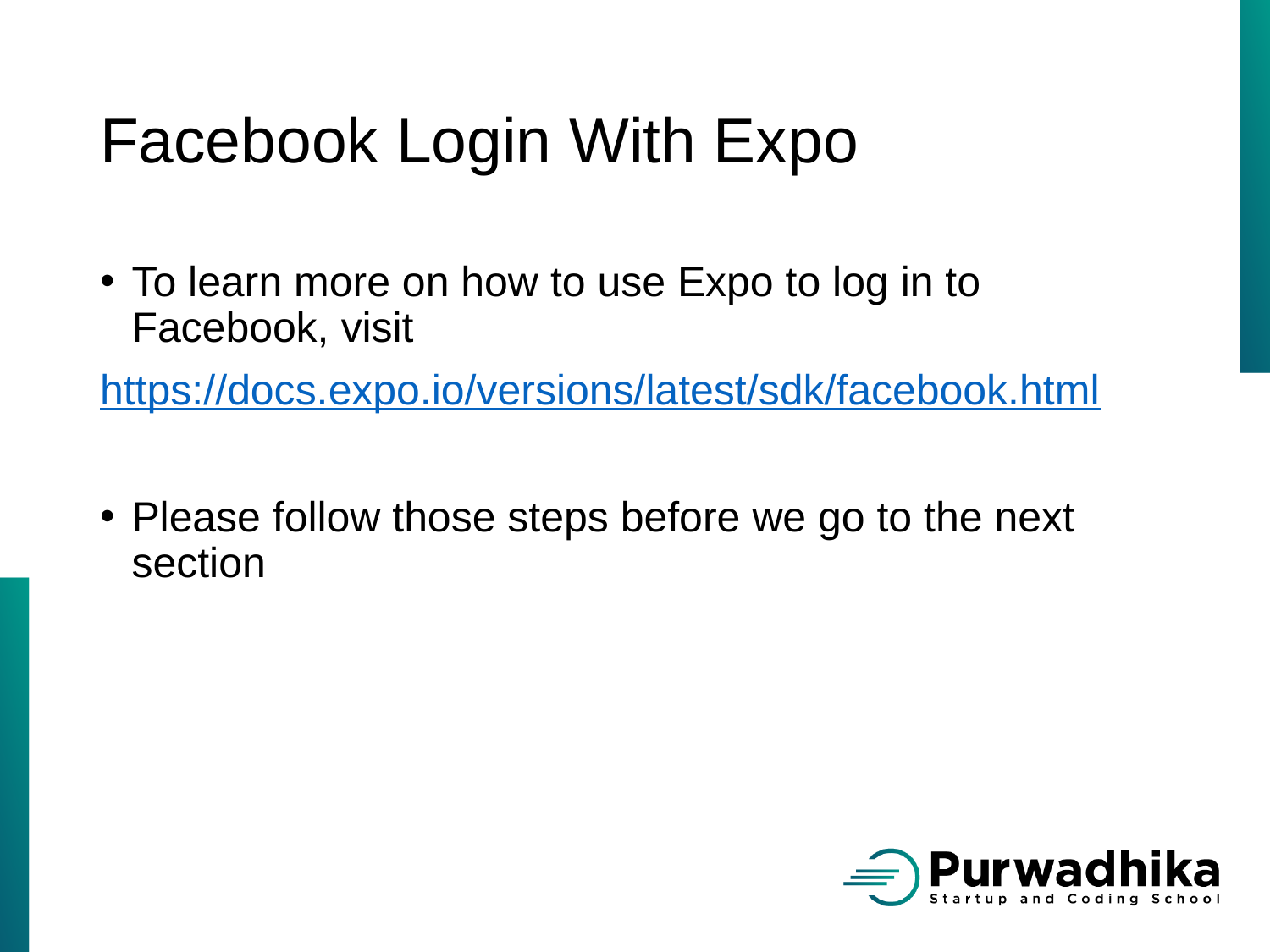

# Facebook Login With Expo
To learn more on how to use Expo to log in to Facebook, visit
https://docs.expo.io/versions/latest/sdk/facebook.html

Please follow those steps before we go to the next section